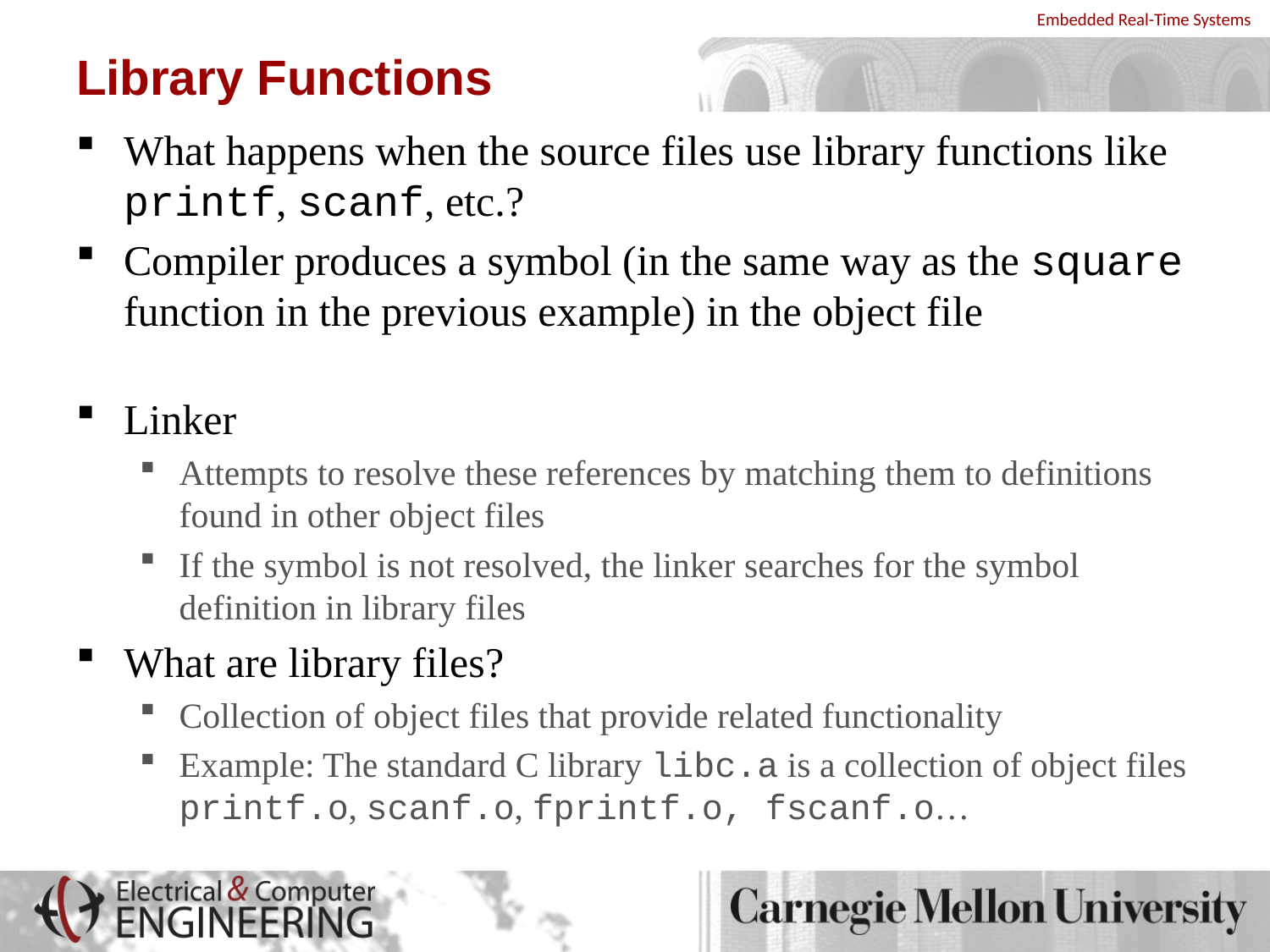

# Library Functions
What happens when the source files use library functions like printf, scanf, etc.?
Compiler produces a symbol (in the same way as the square function in the previous example) in the object file

Linker
Attempts to resolve these references by matching them to definitions found in other object files
If the symbol is not resolved, the linker searches for the symbol definition in library files
What are library files?
Collection of object files that provide related functionality
Example: The standard C library libc.a is a collection of object files printf.o, scanf.o, fprintf.o, fscanf.o…